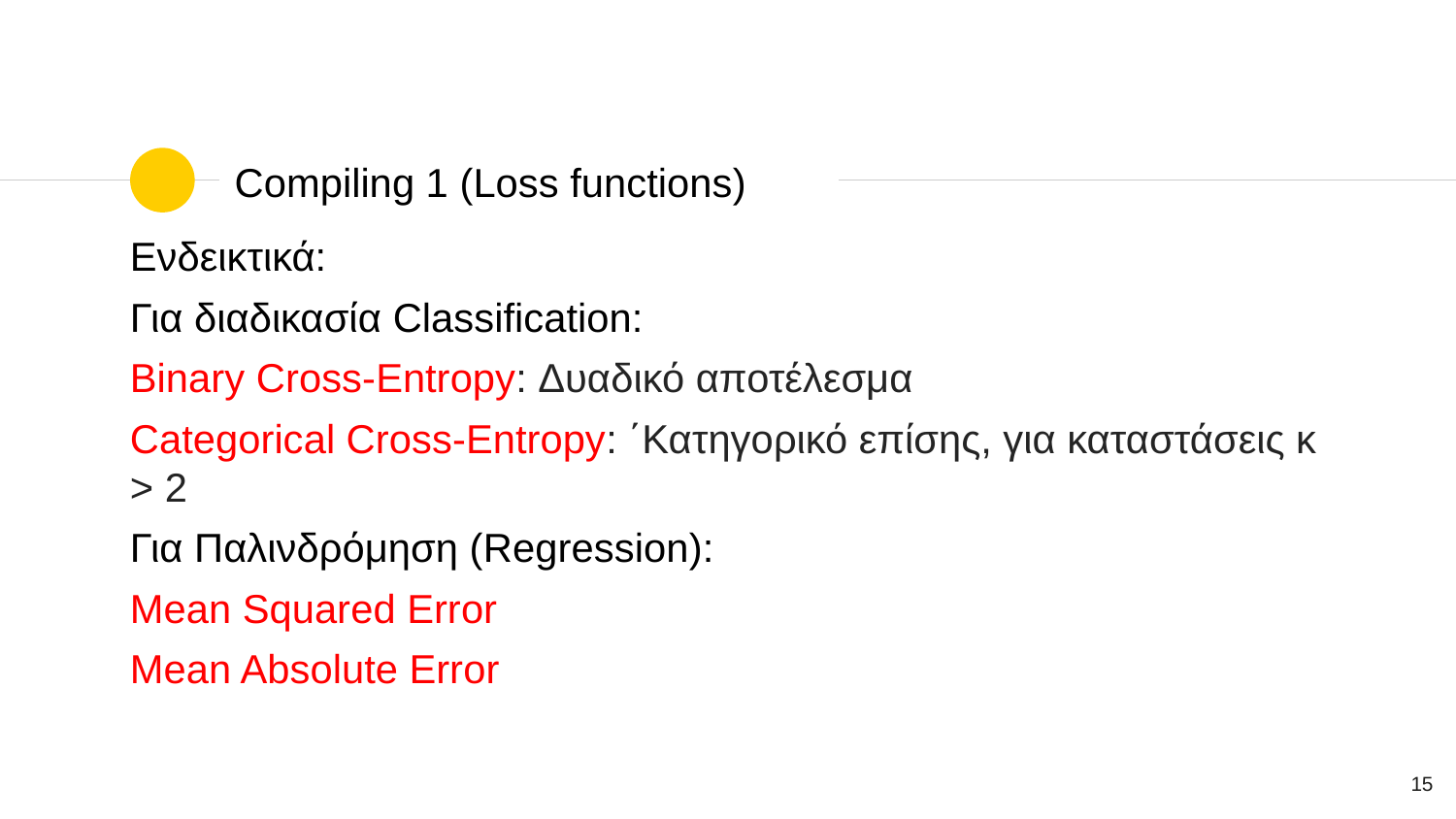

# Compiling 1 (Loss functions)
Ενδεικτικά:
Για διαδικασία Classification:
Binary Cross-Entropy: Δυαδικό αποτέλεσμα
Categorical Cross-Entropy: ΄Κατηγορικό επίσης, για καταστάσεις κ > 2
Για Παλινδρόμηση (Regression):
Mean Squared Error
Mean Absolute Error

15